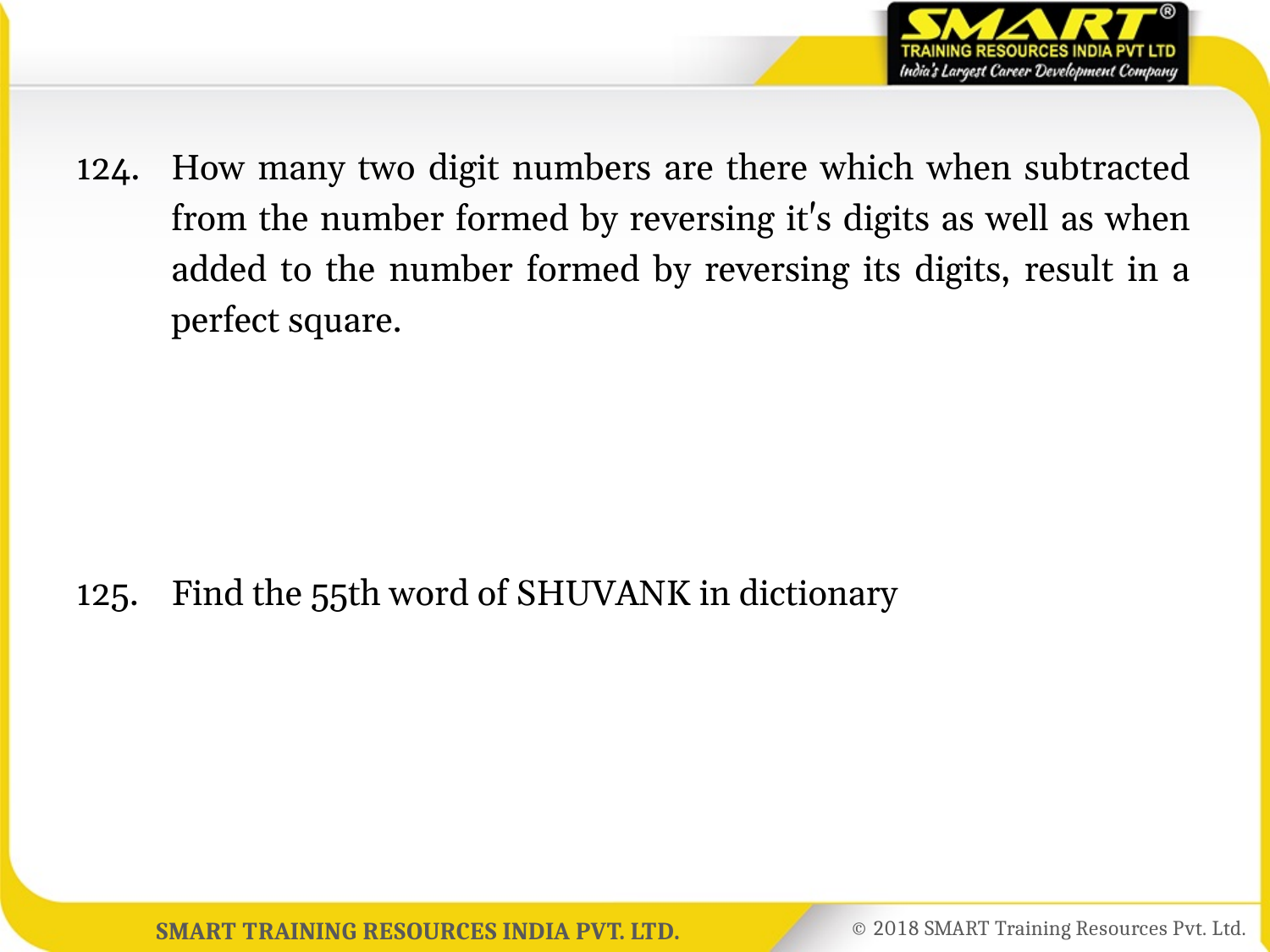

124.	How many two digit numbers are there which when subtracted from the number formed by reversing it's digits as well as when added to the number formed by reversing its digits, result in a perfect square.

125.	Find the 55th word of SHUVANK in dictionary